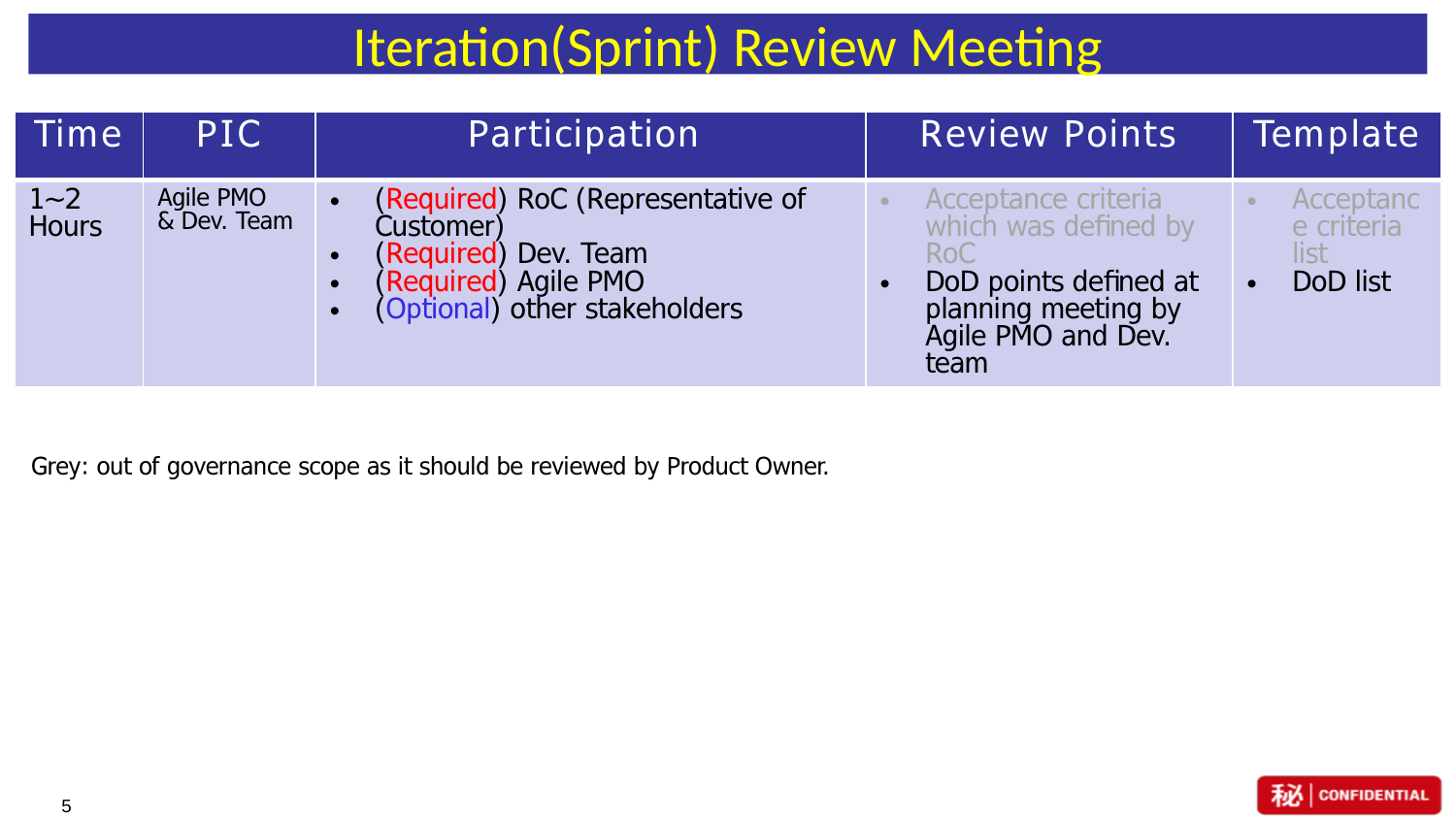

# Iteration(Sprint) Review Meeting
| Time | PIC | Participation | Review Points | Template |
| --- | --- | --- | --- | --- |
| 1~2 Hours | Agile PMO & Dev. Team | (Required) RoC (Representative of Customer) (Required) Dev. Team (Required) Agile PMO (Optional) other stakeholders | Acceptance criteria which was defined by RoC DoD points defined at planning meeting by Agile PMO and Dev. team | Acceptance criteria list DoD list |
Grey: out of governance scope as it should be reviewed by Product Owner.